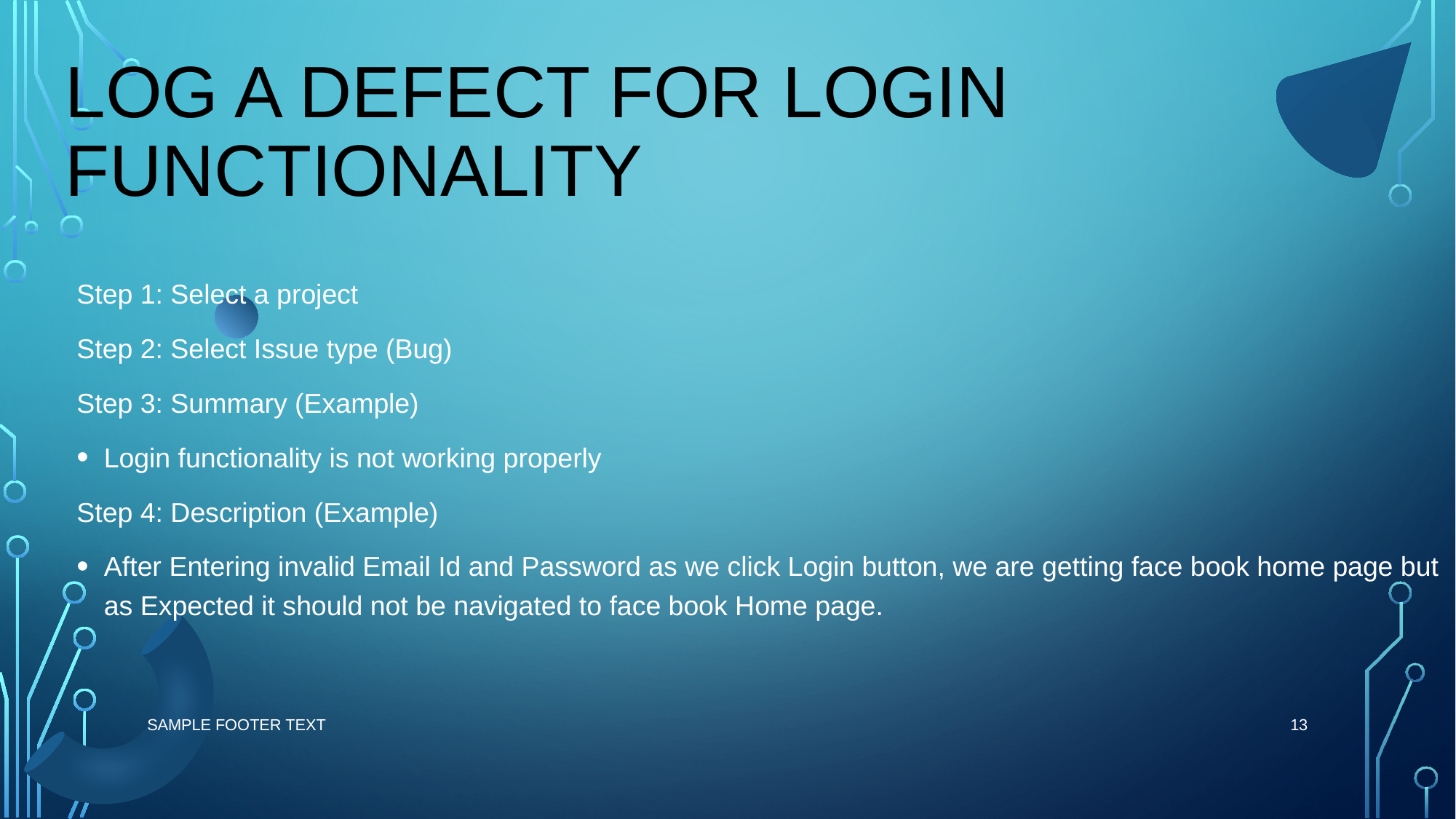

# Log a Defect for Login Functionality
Step 1: Select a project
Step 2: Select Issue type (Bug)
Step 3: Summary (Example)
Login functionality is not working properly
Step 4: Description (Example)
After Entering invalid Email Id and Password as we click Login button, we are getting face book home page but as Expected it should not be navigated to face book Home page.

13
Sample Footer Text